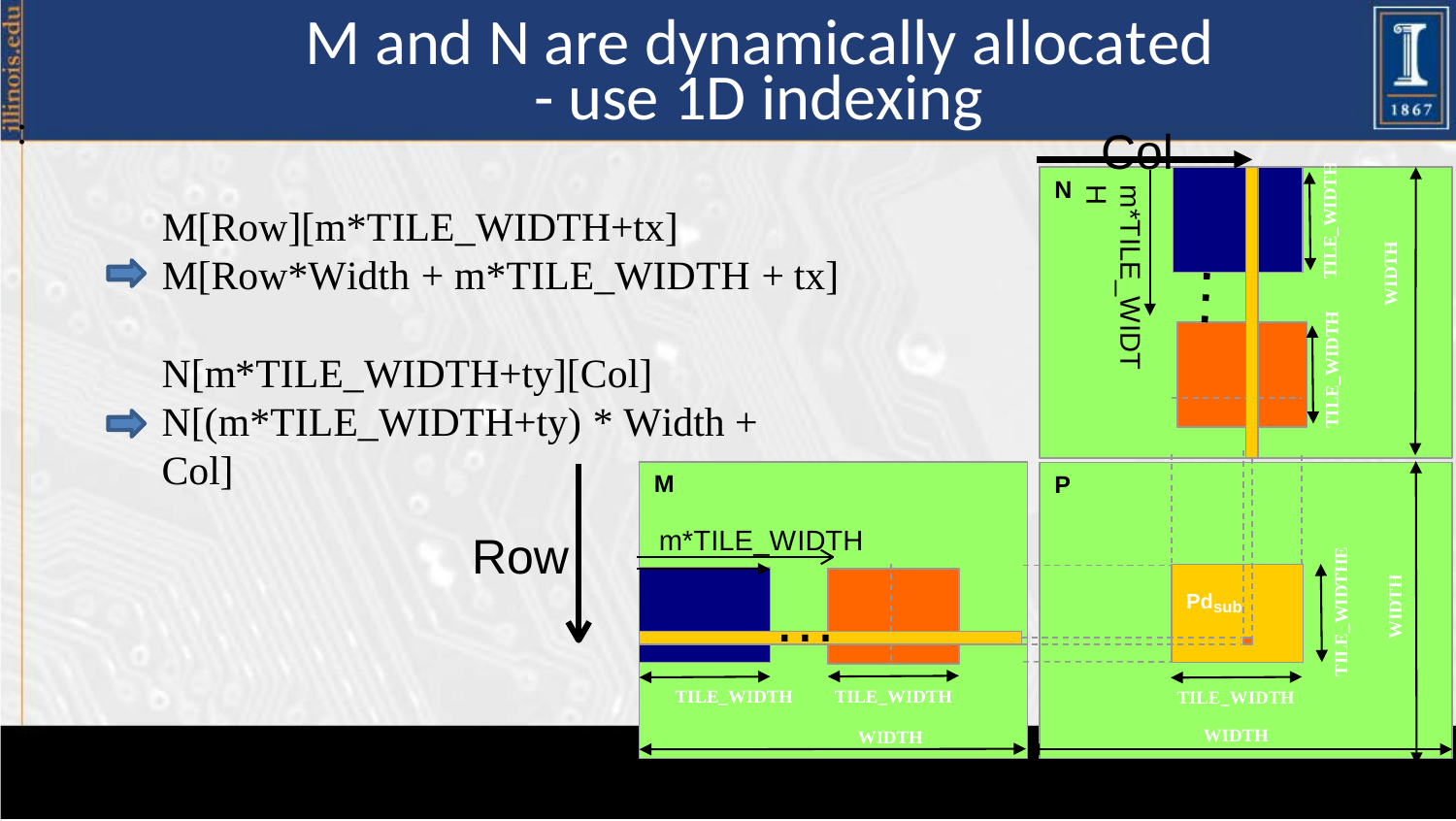

M and N are dynamically allocated
- use 1D indexing
:
Col

TILE_WIDTH

N
M[Row][m*TILE_WIDTH+tx]
M[Row*Width + m*TILE_WIDTH + tx]

N[m*TILE_WIDTH+ty][Col] N[(m*TILE_WIDTH+ty) * Width + Col]

m*TILE_WIDTH
WIDTH

TILE_WIDTH

M
P

m*TILE_WIDTH
Row
TILE_WIDTHE

WIDTH

Pdsub
…

TILE_WIDTH
TILE_WIDTH
TILE_WIDTH
WIDTH
WIDTH